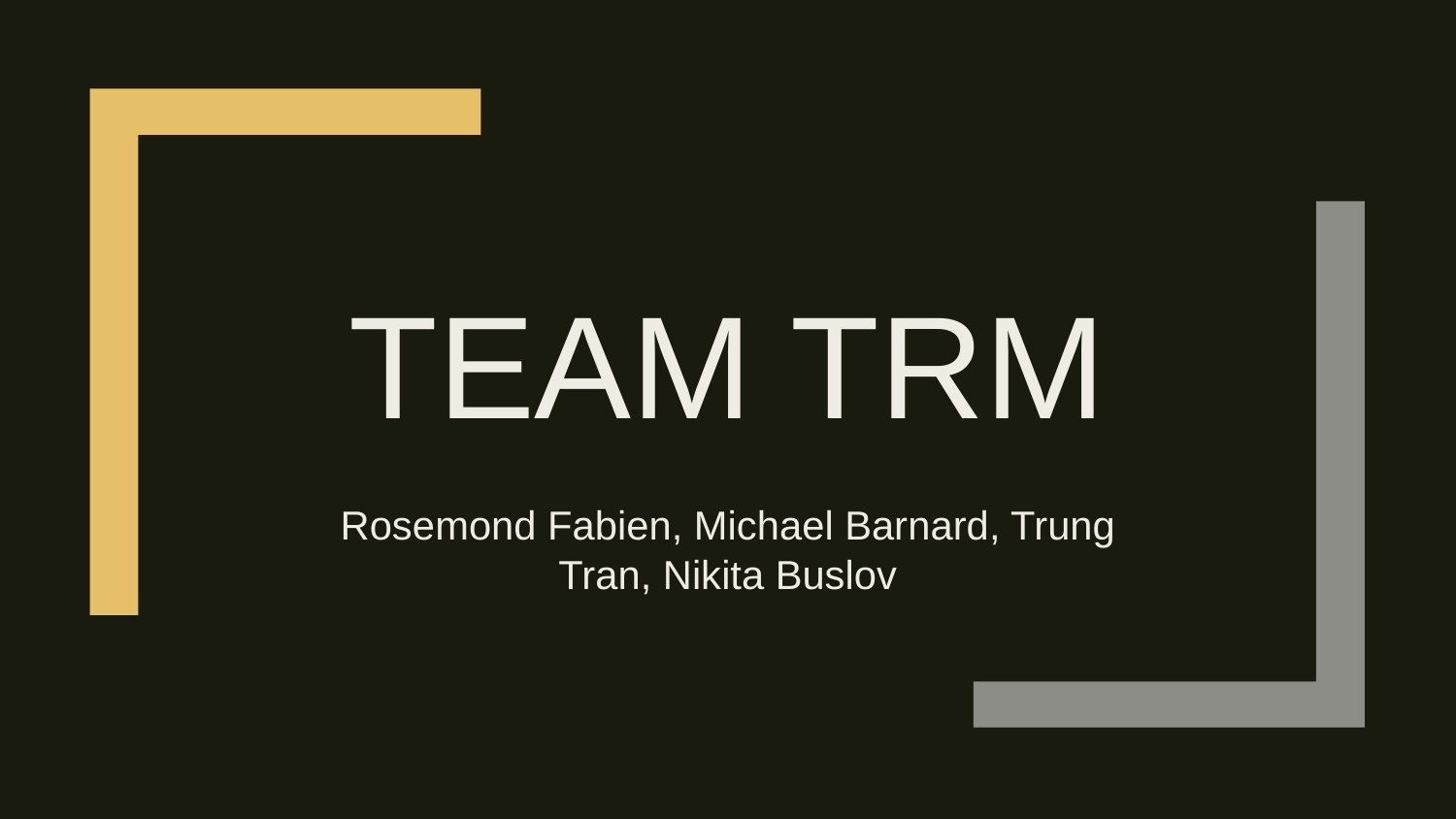

# Team TRM
Rosemond Fabien, Michael Barnard, Trung Tran, Nikita Buslov